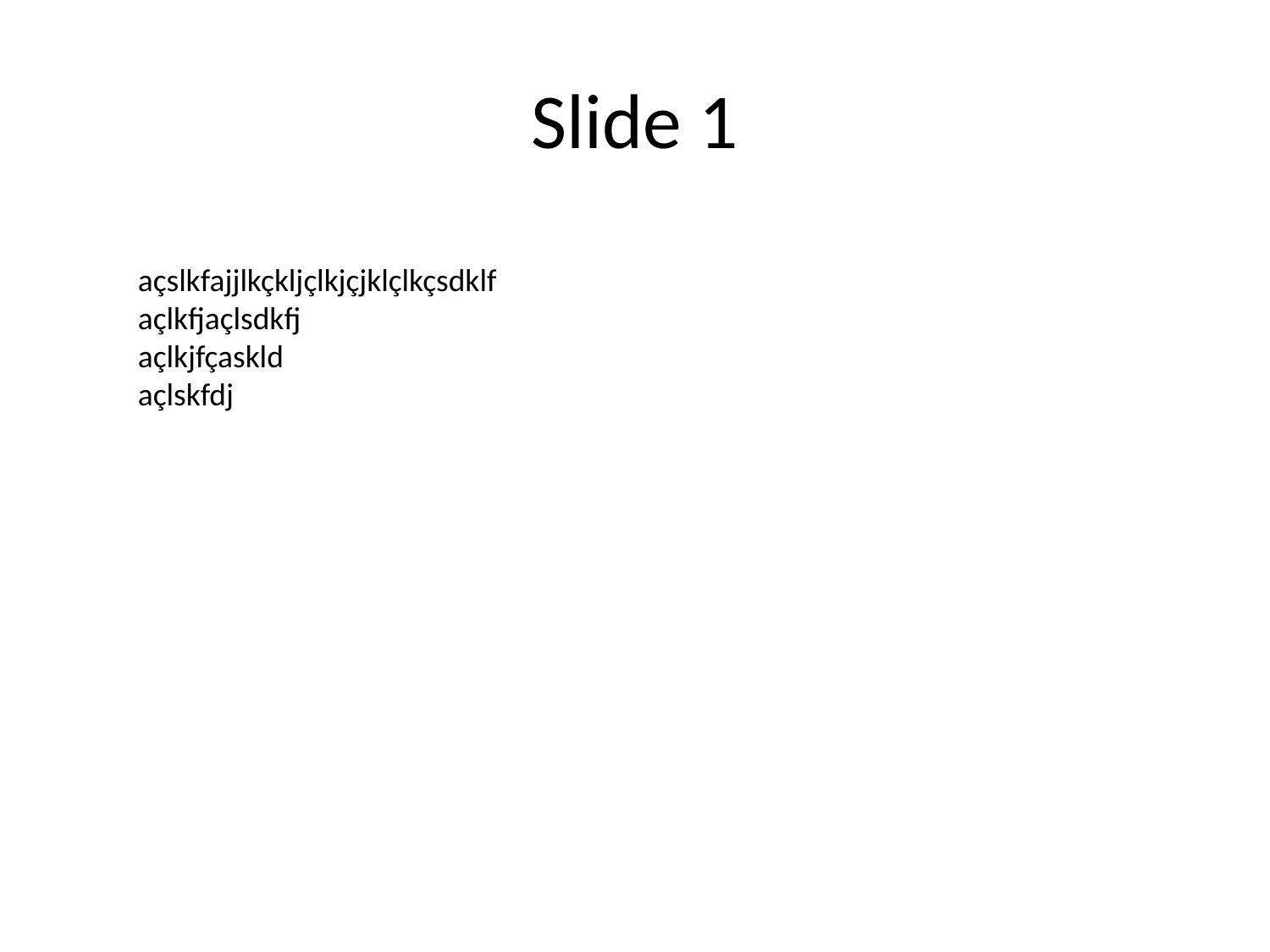

# Slide 1
açslkfajjlkçkljçlkjçjklçlkçsdklf
açlkfjaçlsdkfj
açlkjfçaskld
açlskfdj